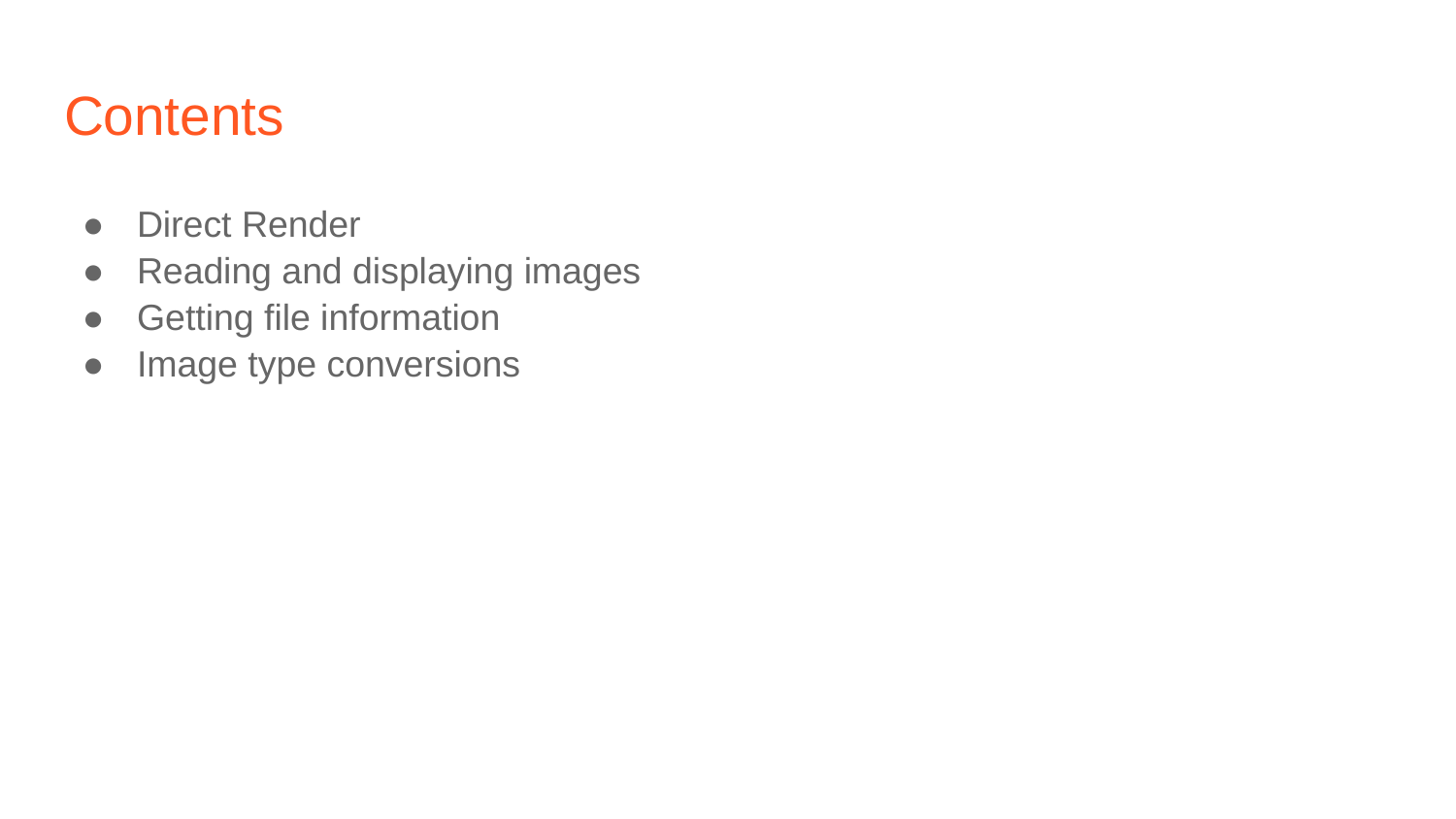

# Contents
Direct Render
Reading and displaying images
Getting file information
Image type conversions